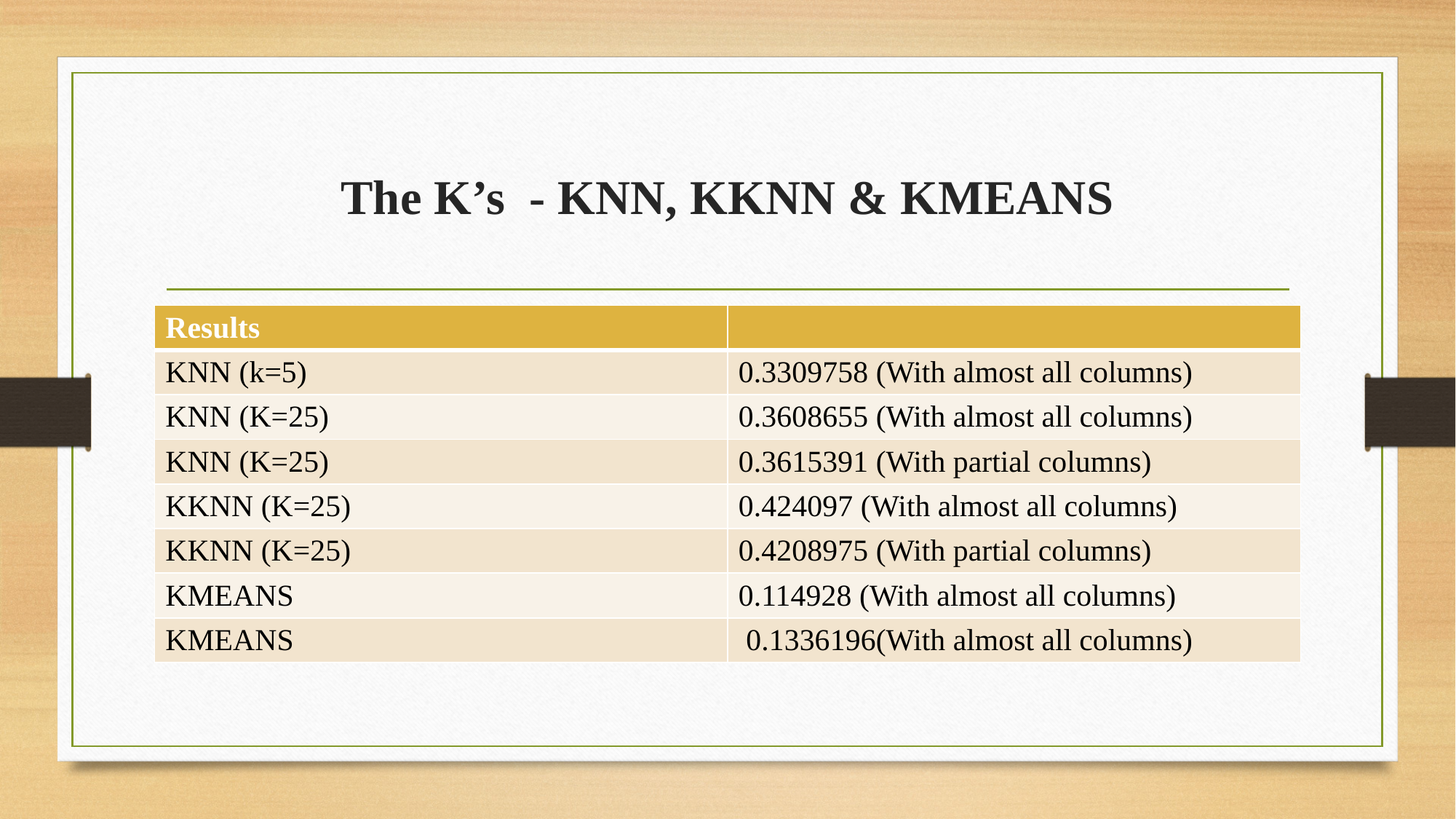

# The K’s  - KNN, KKNN & KMEANS
| Results |  |
| --- | --- |
| KNN (k=5) | 0.3309758 (With almost all columns) |
| KNN (K=25) | 0.3608655 (With almost all columns) |
| KNN (K=25) | 0.3615391 (With partial columns) |
| KKNN (K=25) | 0.424097 (With almost all columns) |
| KKNN (K=25) | 0.4208975 (With partial columns) |
| KMEANS | 0.114928 (With almost all columns) |
| KMEANS | 0.1336196(With almost all columns) |